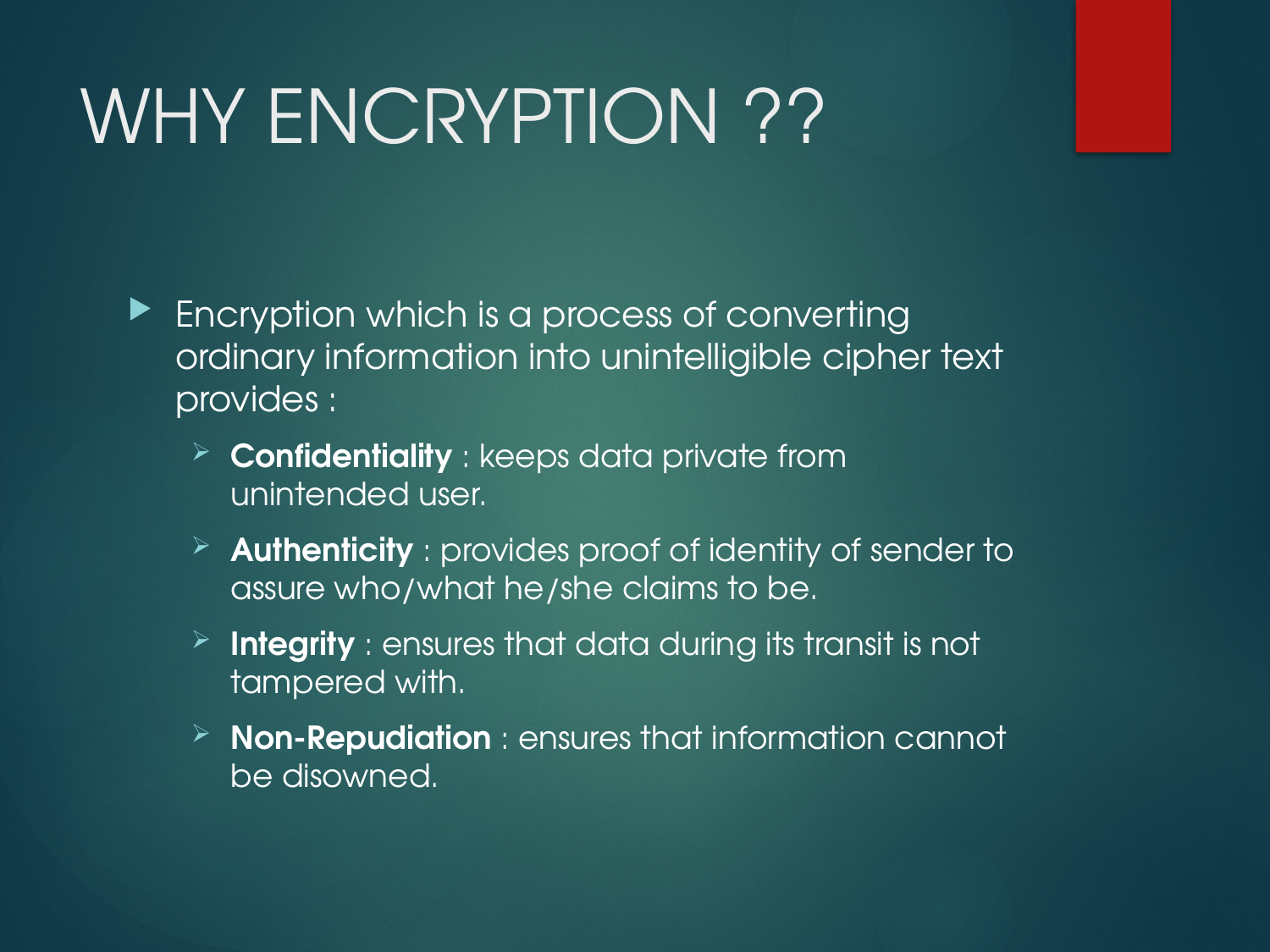

# WHY ENCRYPTION ??
Encryption which is a process of converting ordinary information into unintelligible cipher text provides :
Confidentiality : keeps data private from unintended user.
Authenticity : provides proof of identity of sender to assure who/what he/she claims to be.
Integrity : ensures that data during its transit is not tampered with.
Non-Repudiation : ensures that information cannot be disowned.